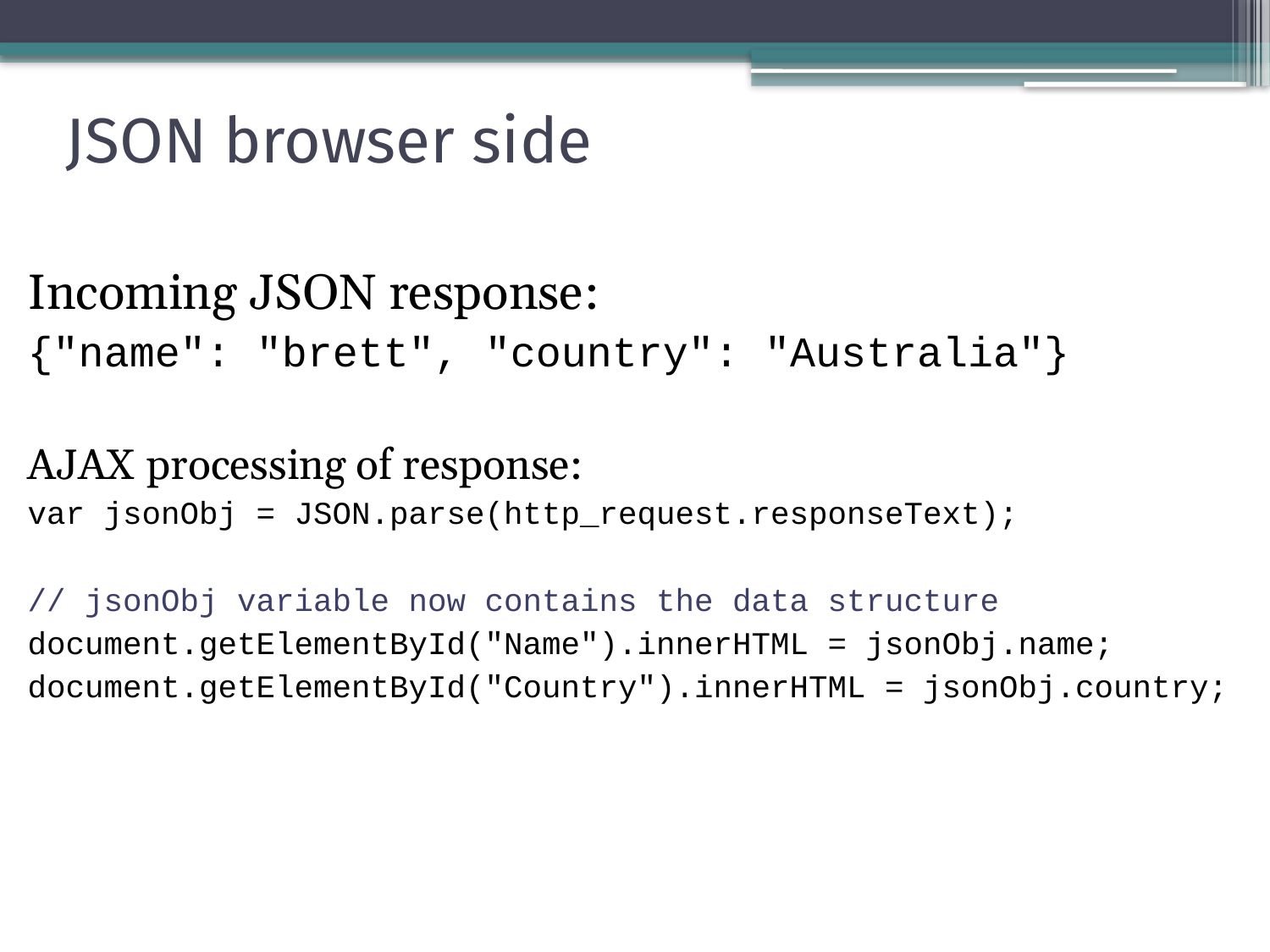

# JSON browser side
Incoming JSON response:
{"name": "brett", "country": "Australia"}

AJAX processing of response:
var jsonObj = JSON.parse(http_request.responseText);

// jsonObj variable now contains the data structure
document.getElementById("Name").innerHTML = jsonObj.name;
document.getElementById("Country").innerHTML = jsonObj.country;